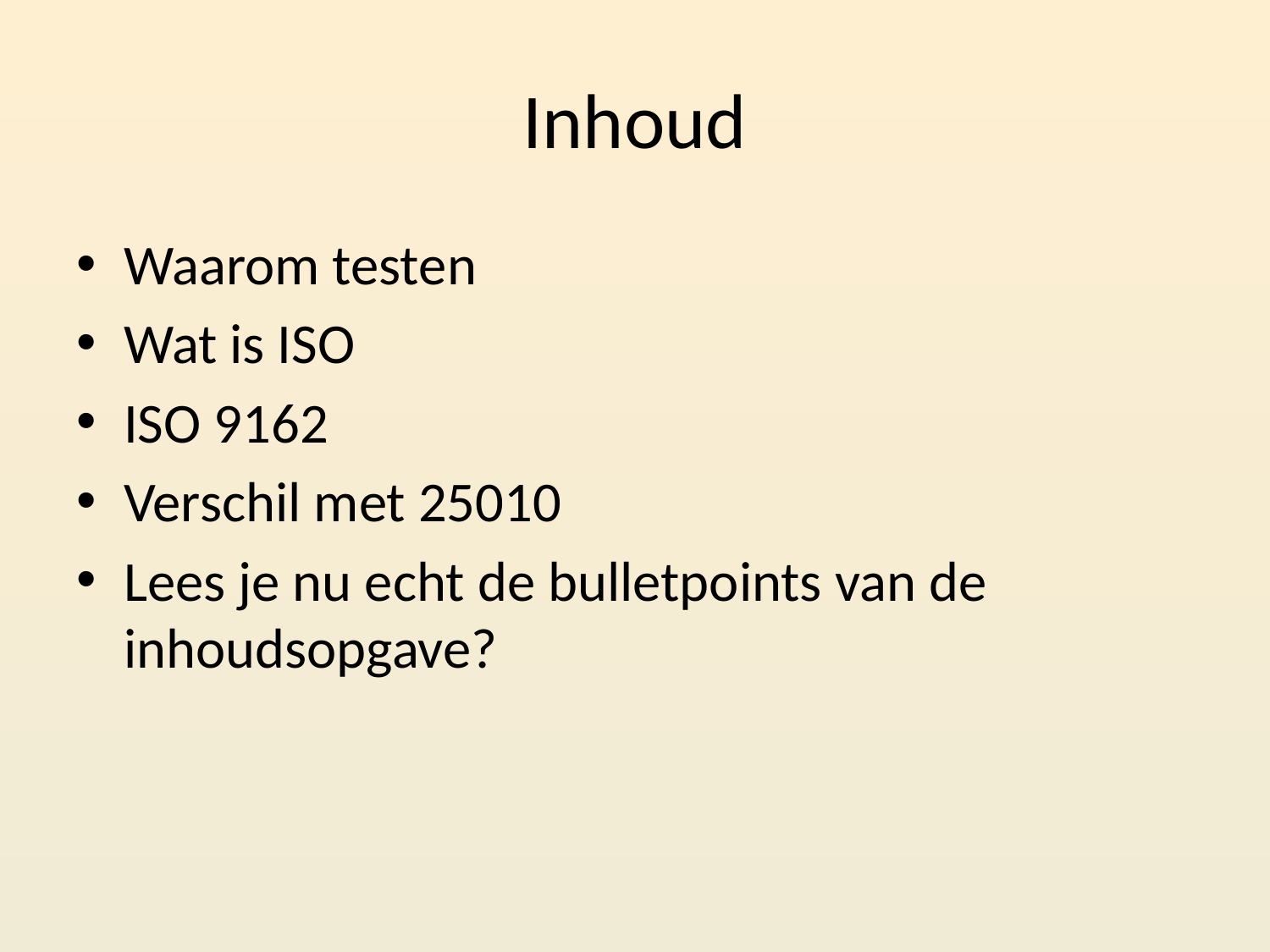

# Inhoud
Waarom testen
Wat is ISO
ISO 9162
Verschil met 25010
Lees je nu echt de bulletpoints van de inhoudsopgave?